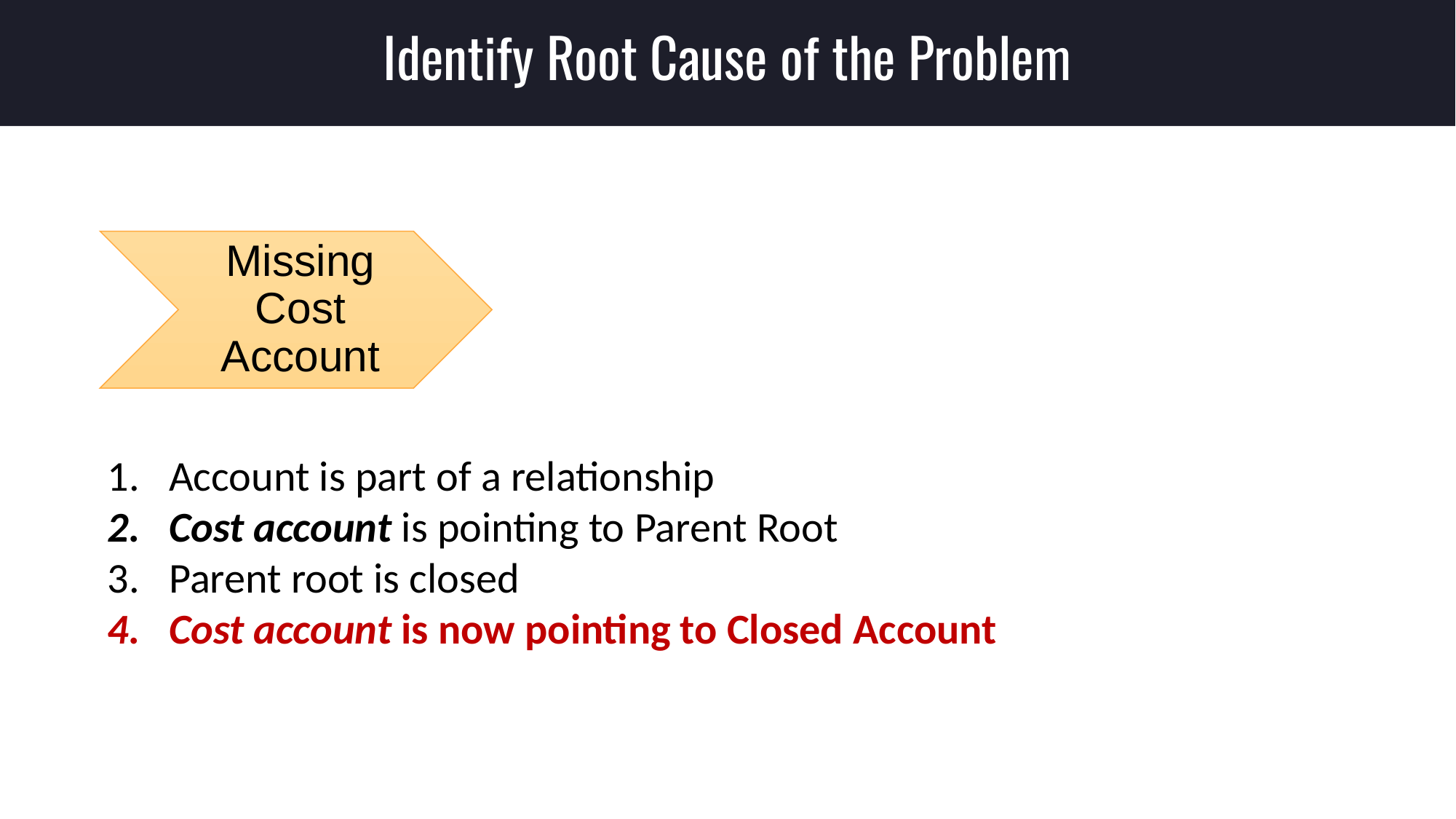

# Identify Root Cause of the Problem

Missing Cost Account
Account is part of a relationship
Cost account is pointing to Parent Root
Parent root is closed
Cost account is now pointing to Closed Account